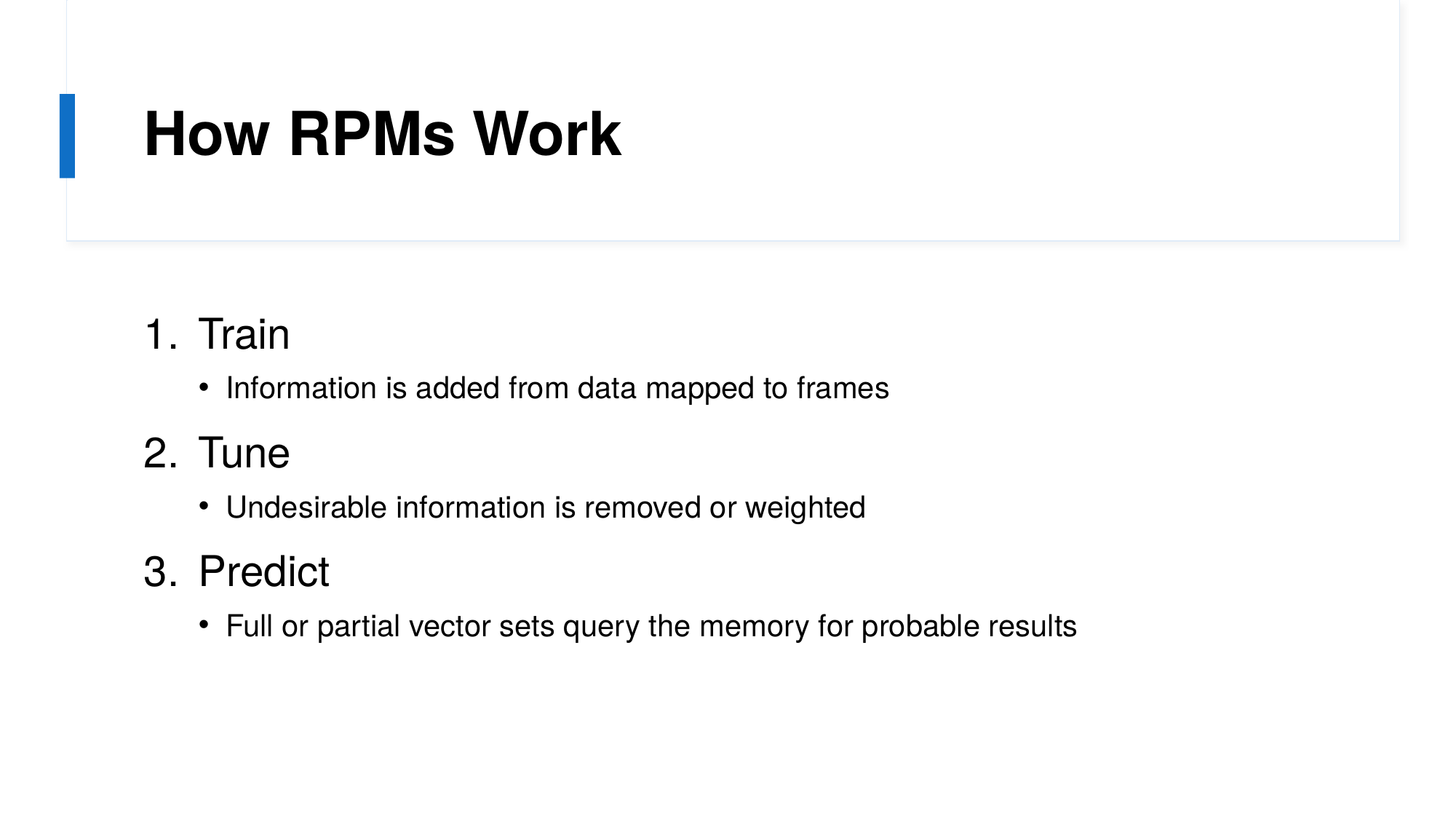

# How RPMs Work
Train
Information is added from data mapped to frames
Tune
Undesirable information is removed or weighted
Predict
Full or partial vector sets query the memory for probable results